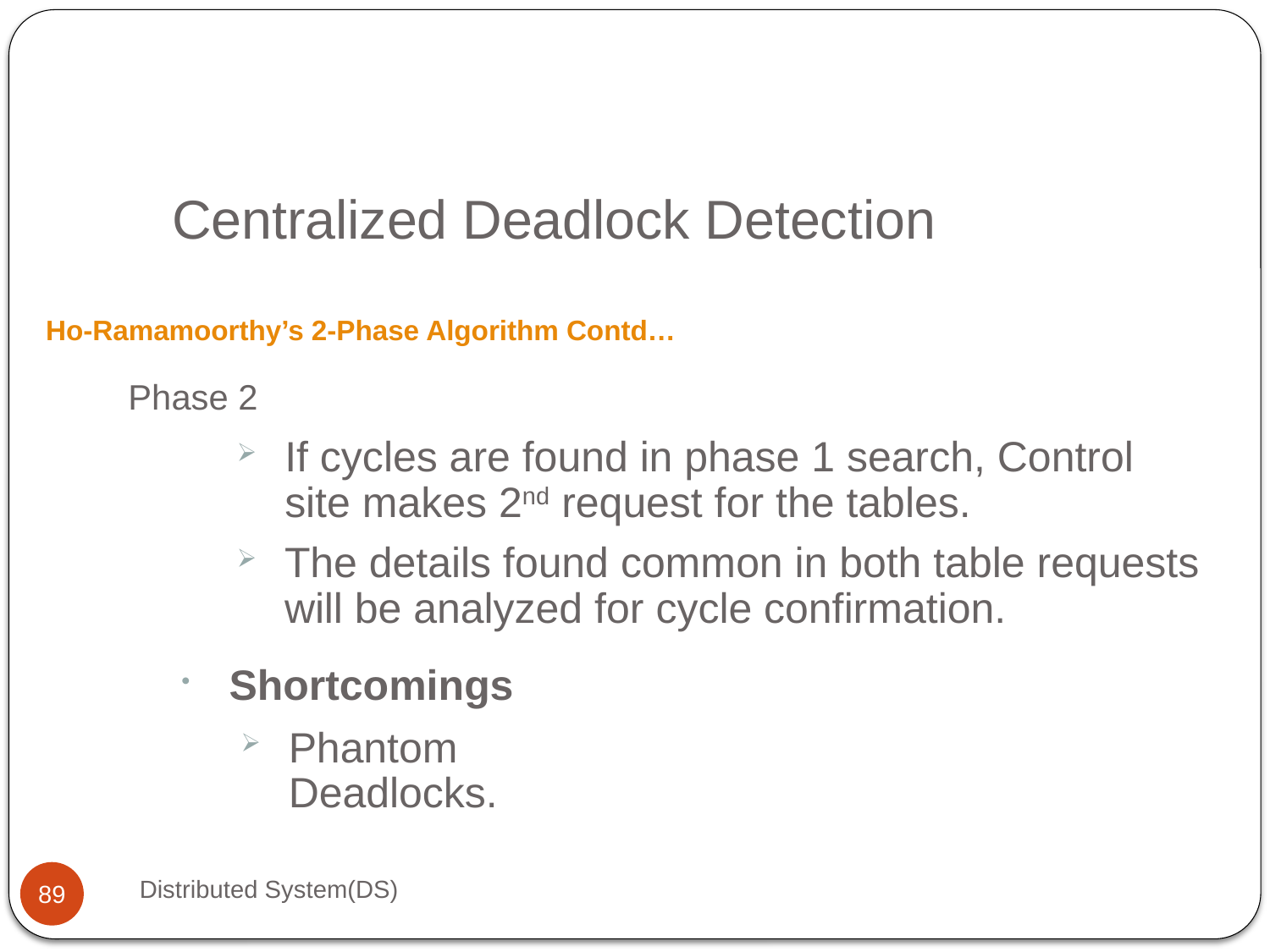

Centralized Deadlock Detection
Ho-Ramamoorthy’s 2-Phase Algorithm Contd…
Phase 2
If cycles are found in phase 1 search, Control site makes 2nd request for the tables.
The details found common in both table requests will be analyzed for cycle confirmation.
Shortcomings
Phantom Deadlocks.
Distributed System(DS)
89